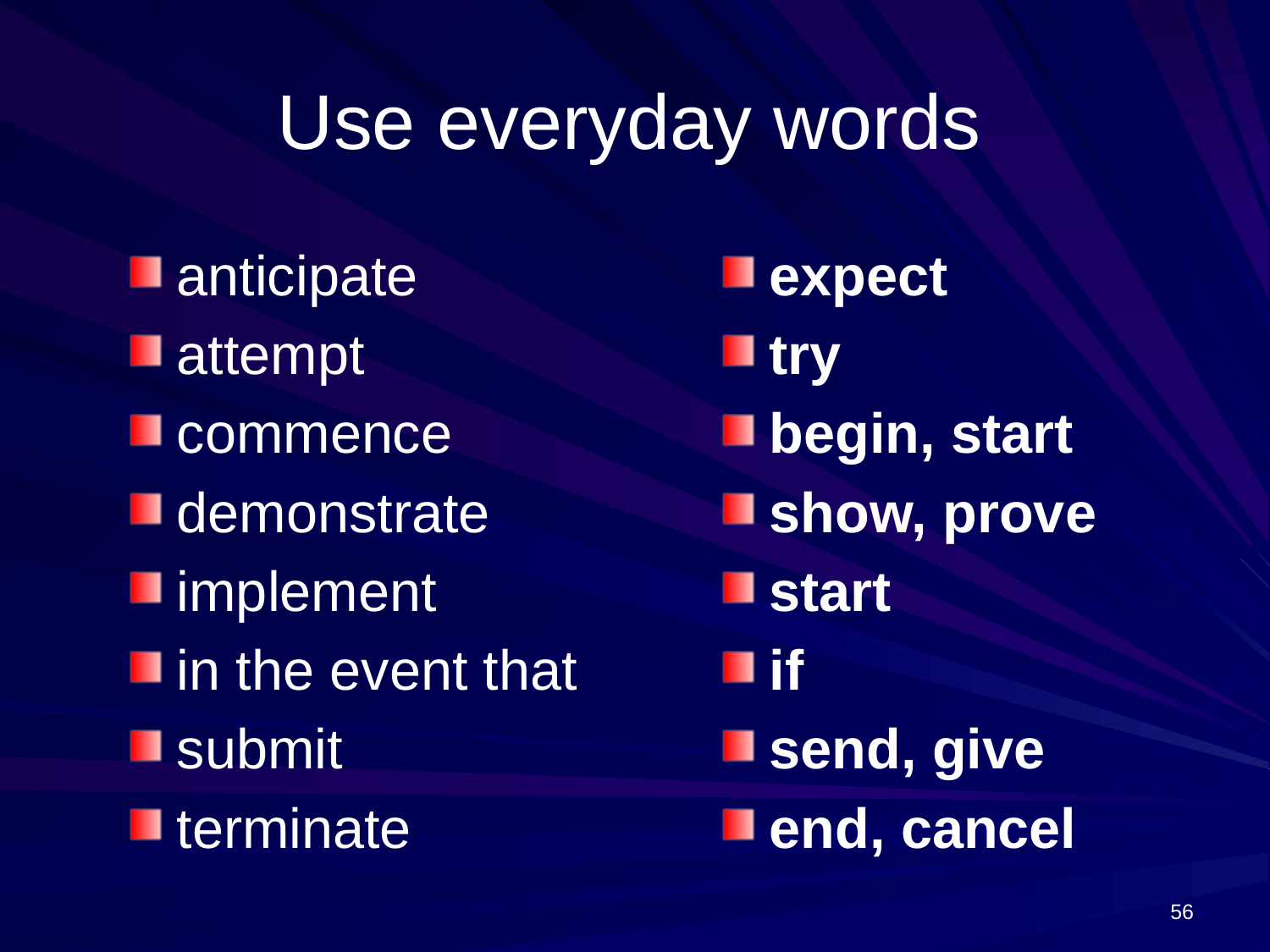

# Use everyday words
anticipate
attempt
commence
demonstrate
implement
in the event that
submit
terminate
expect
try
begin, start
show, prove
start
if
send, give
end, cancel
56